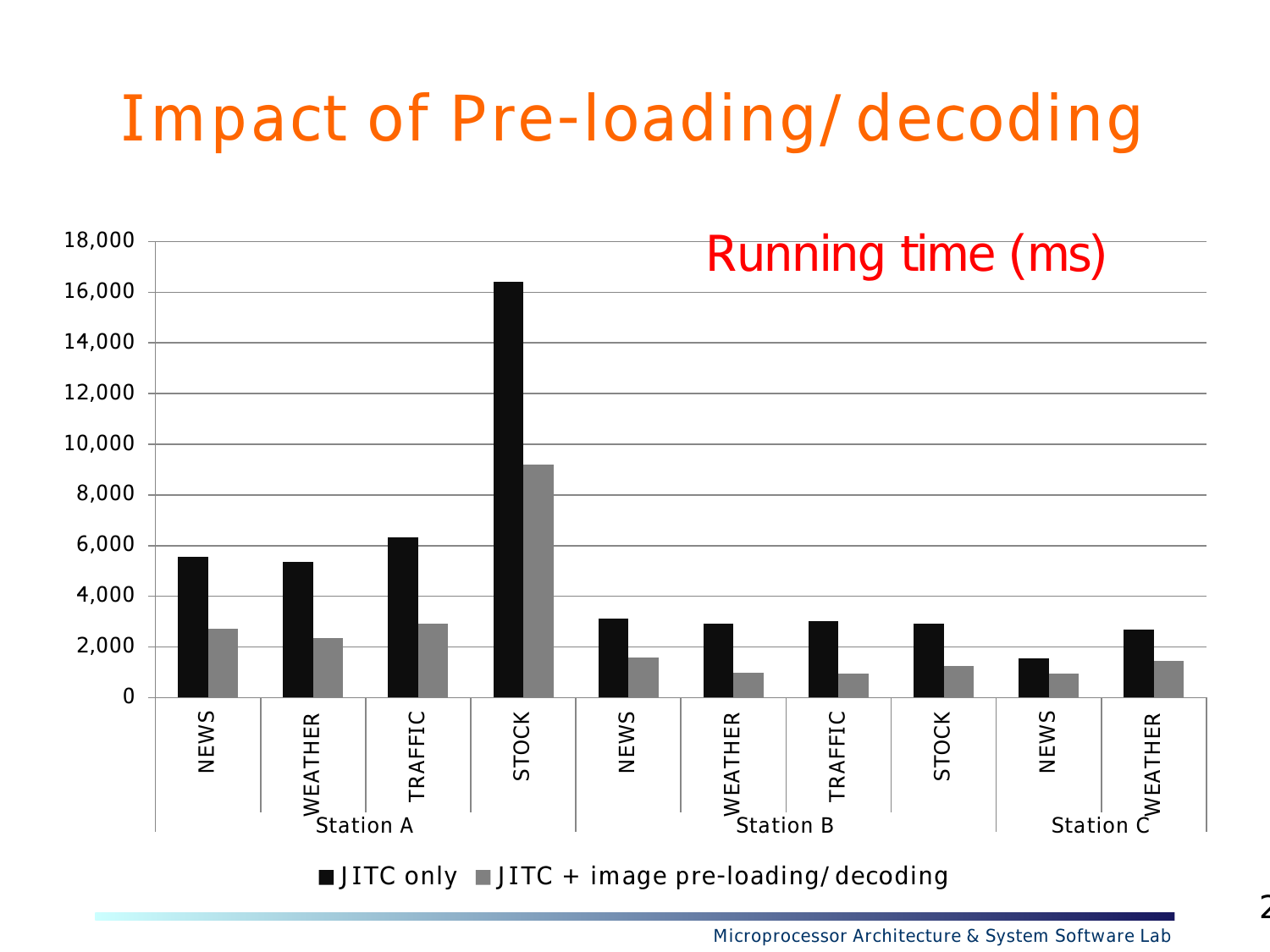

# Impact of Pre-loading/decoding

### Chart

| Category | JITC only | JITC + image pre-loading/decoding |
|---|---|---|
| NEWS | 5558.0 | 2718.0 |
| WEATHER | 5359.0 | 2360.0 |
| TRAFFIC | 6309.0 | 2931.0 |
| STOCK | 16413.0 | 9184.0 |
| NEWS | 3115.0 | 1598.0 |
| WEATHER | 2932.0 | 996.0 |
| TRAFFIC | 3004.0 | 942.0 |
| STOCK | 2902.0 | 1255.0 |
| NEWS | 1551.0 | 963.0 |
| WEATHER | 2669.0 | 1464.0 |